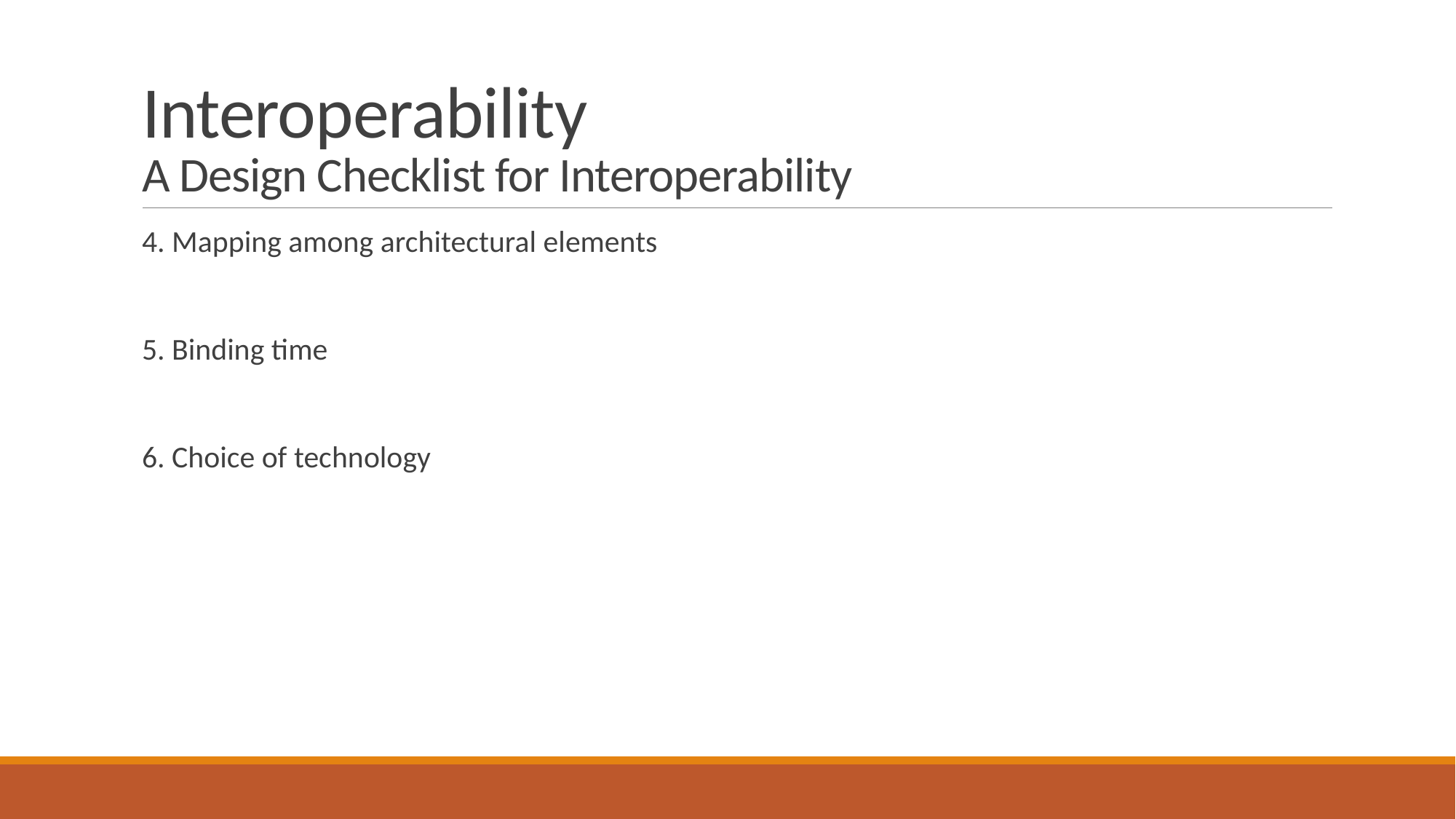

# Interoperability A Design Checklist for Interoperability
4. Mapping among architectural elements

5. Binding time

6. Choice of technology